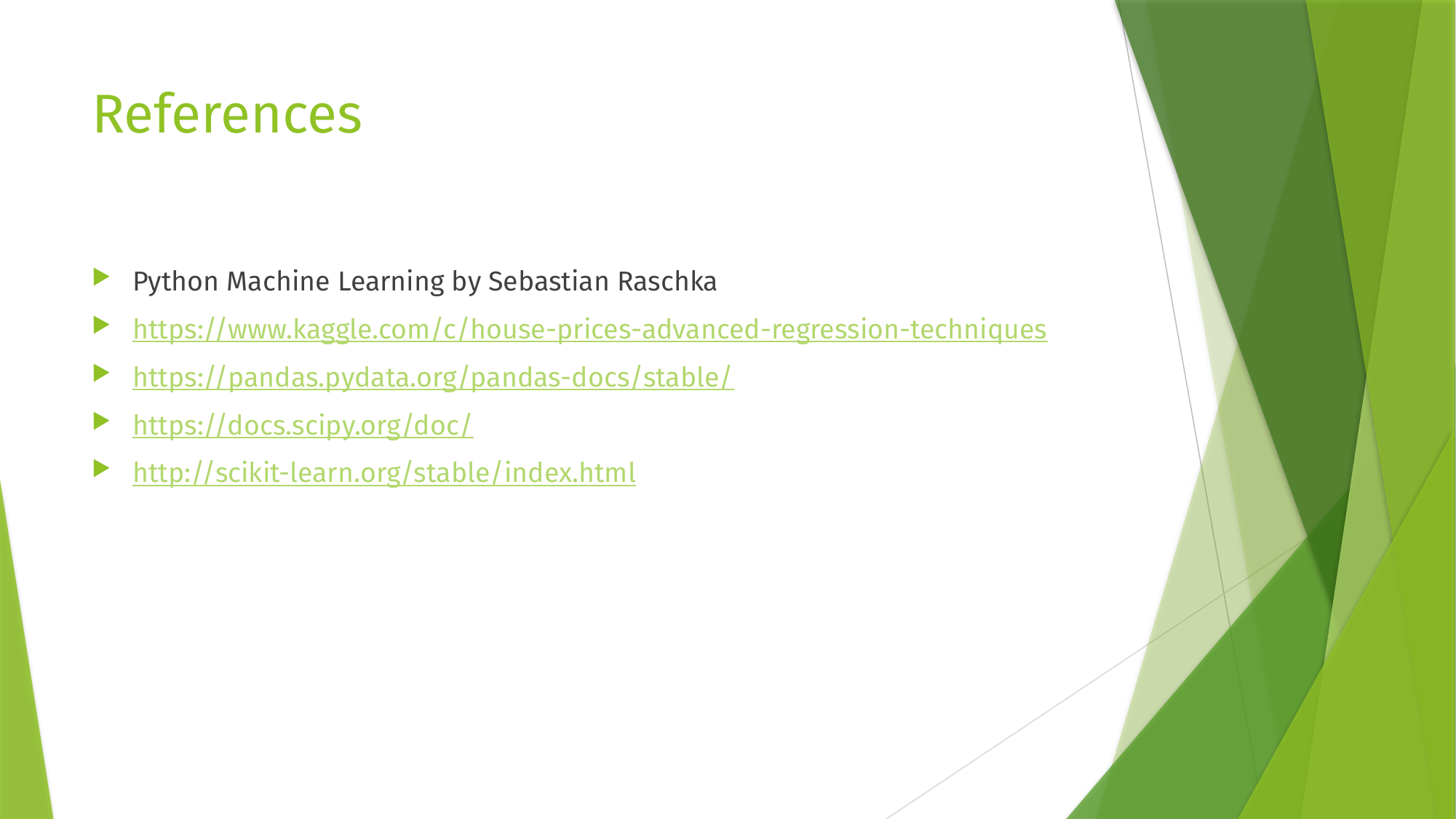

# References
Python Machine Learning by Sebastian Raschka
https://www.kaggle.com/c/house-prices-advanced-regression-techniques
https://pandas.pydata.org/pandas-docs/stable/
https://docs.scipy.org/doc/
http://scikit-learn.org/stable/index.html